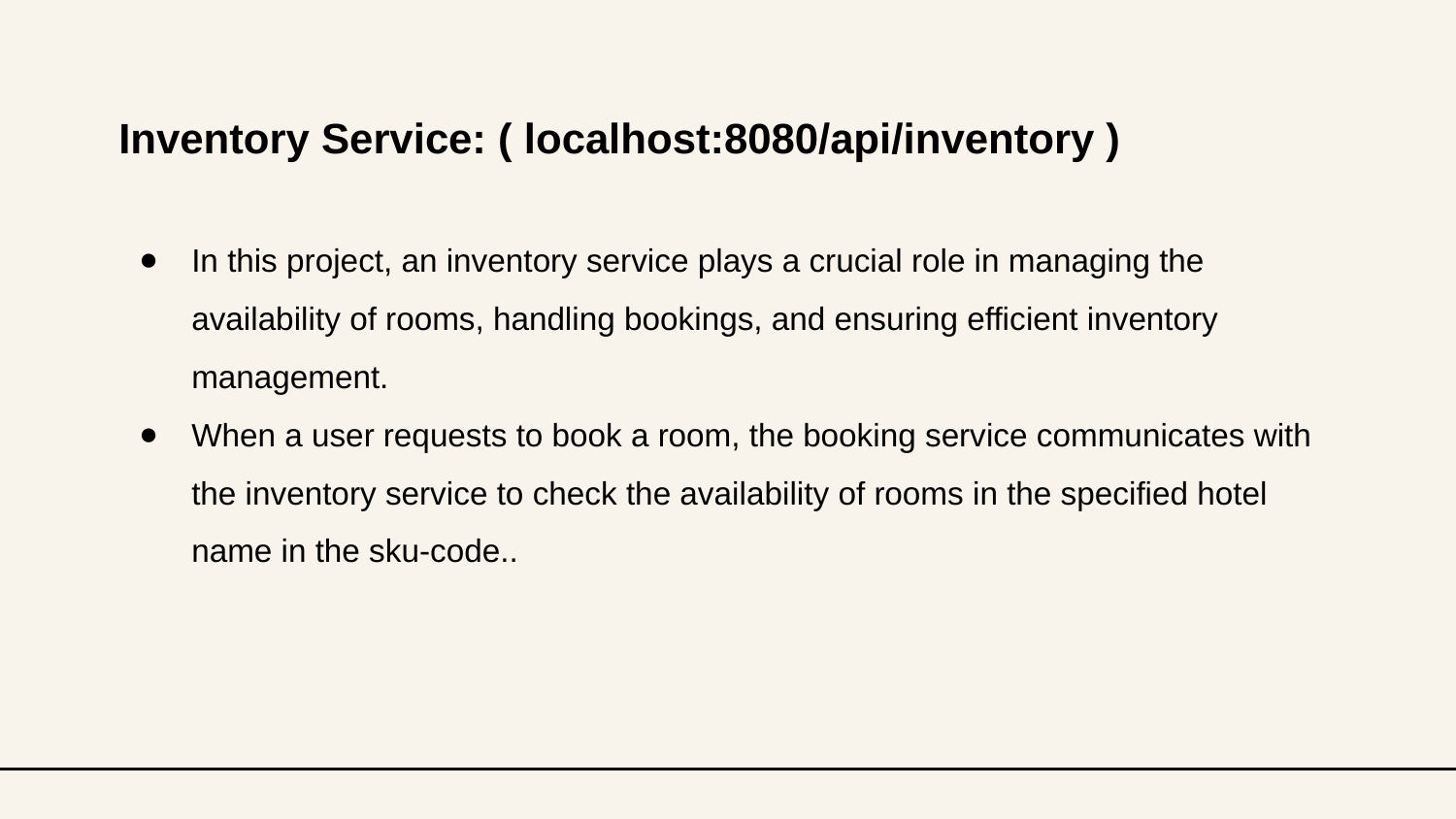

Inventory Service: ( localhost:8080/api/inventory )

In this project, an inventory service plays a crucial role in managing the availability of rooms, handling bookings, and ensuring efficient inventory management.
When a user requests to book a room, the booking service communicates with the inventory service to check the availability of rooms in the specified hotel name in the sku-code..